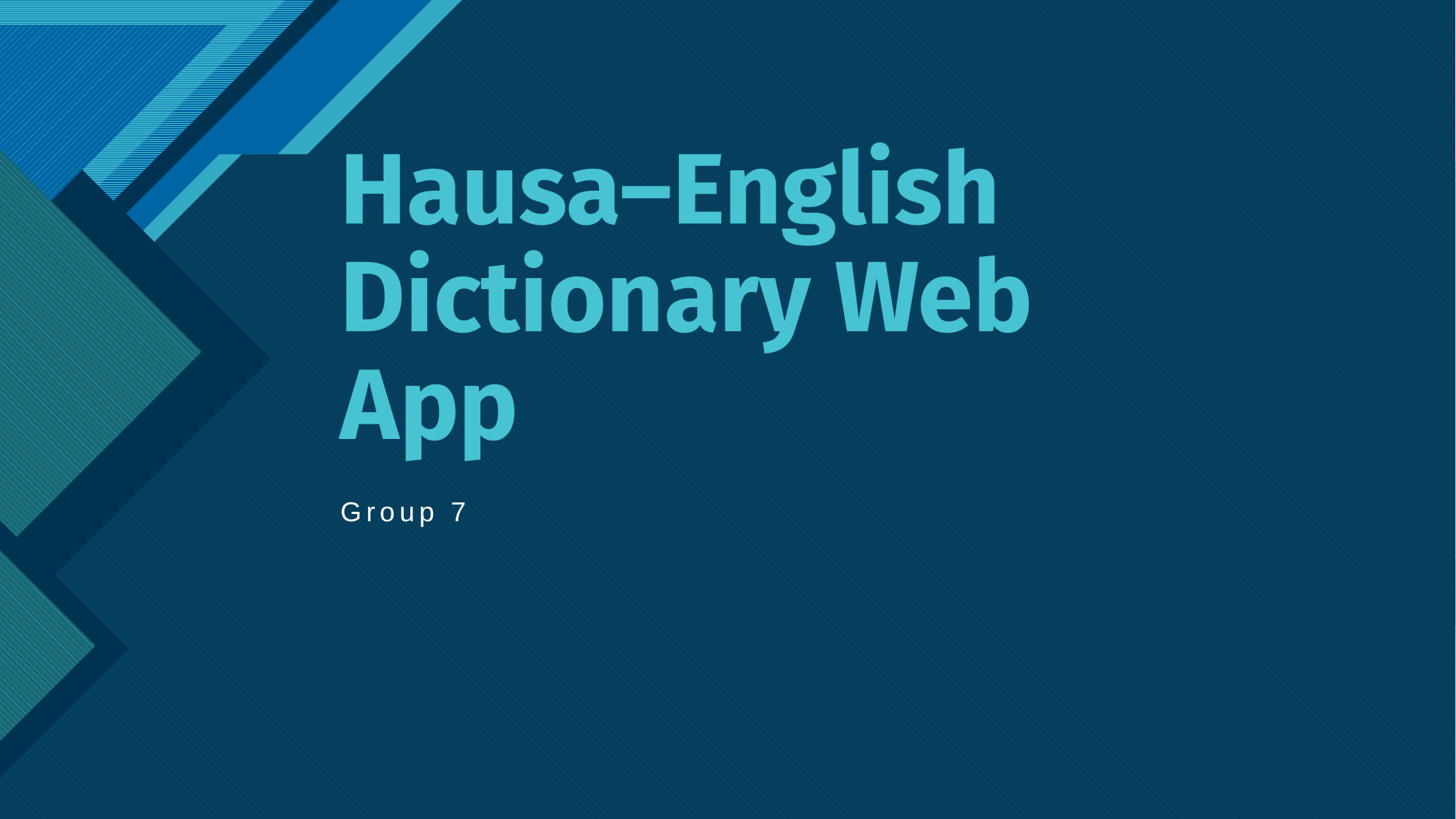

# Hausa–English Dictionary Web App

Group 7